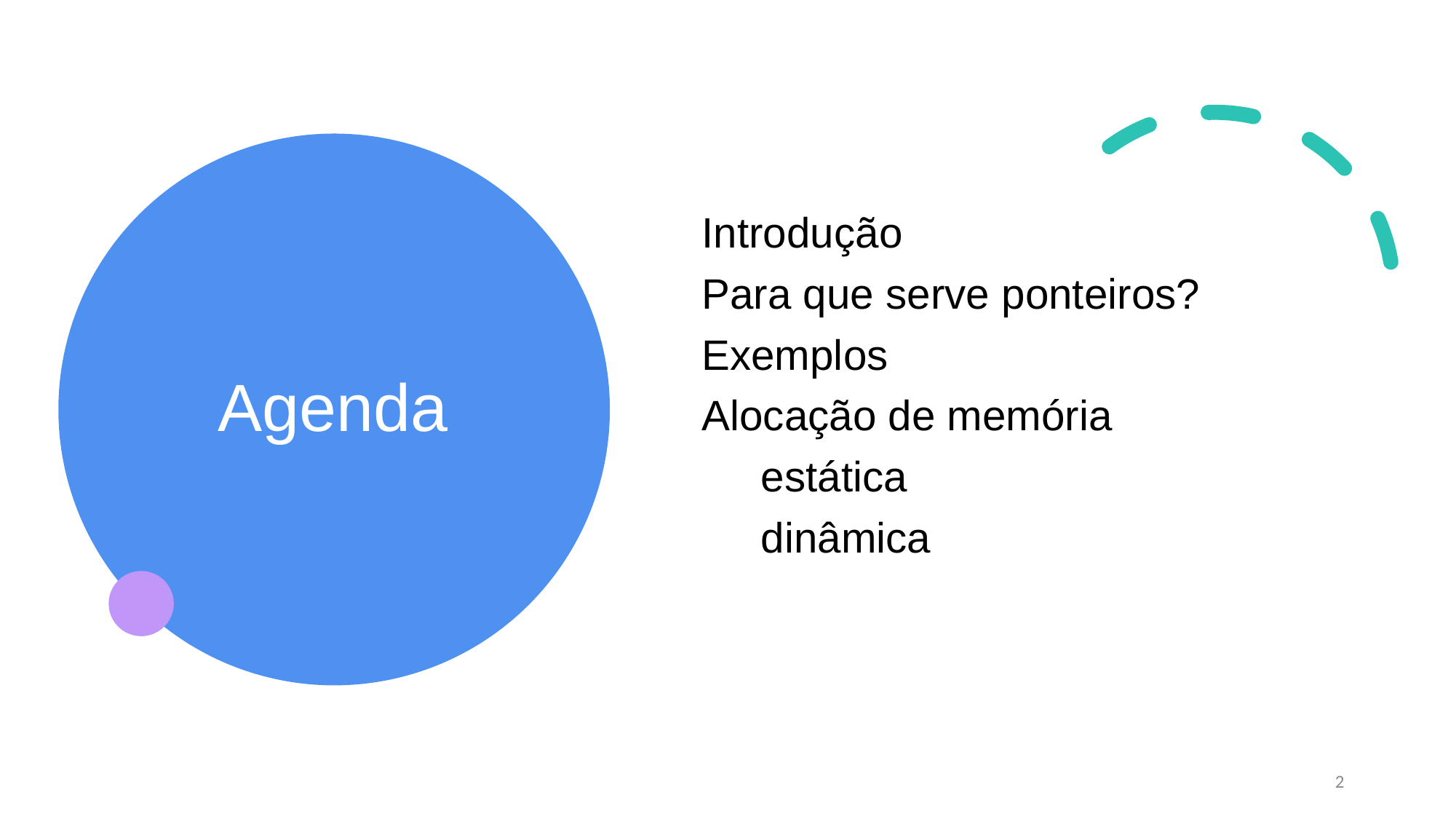

# Agenda
Introdução
Para que serve ponteiros?
Exemplos
Alocação de memória
     estática
     dinâmica

2